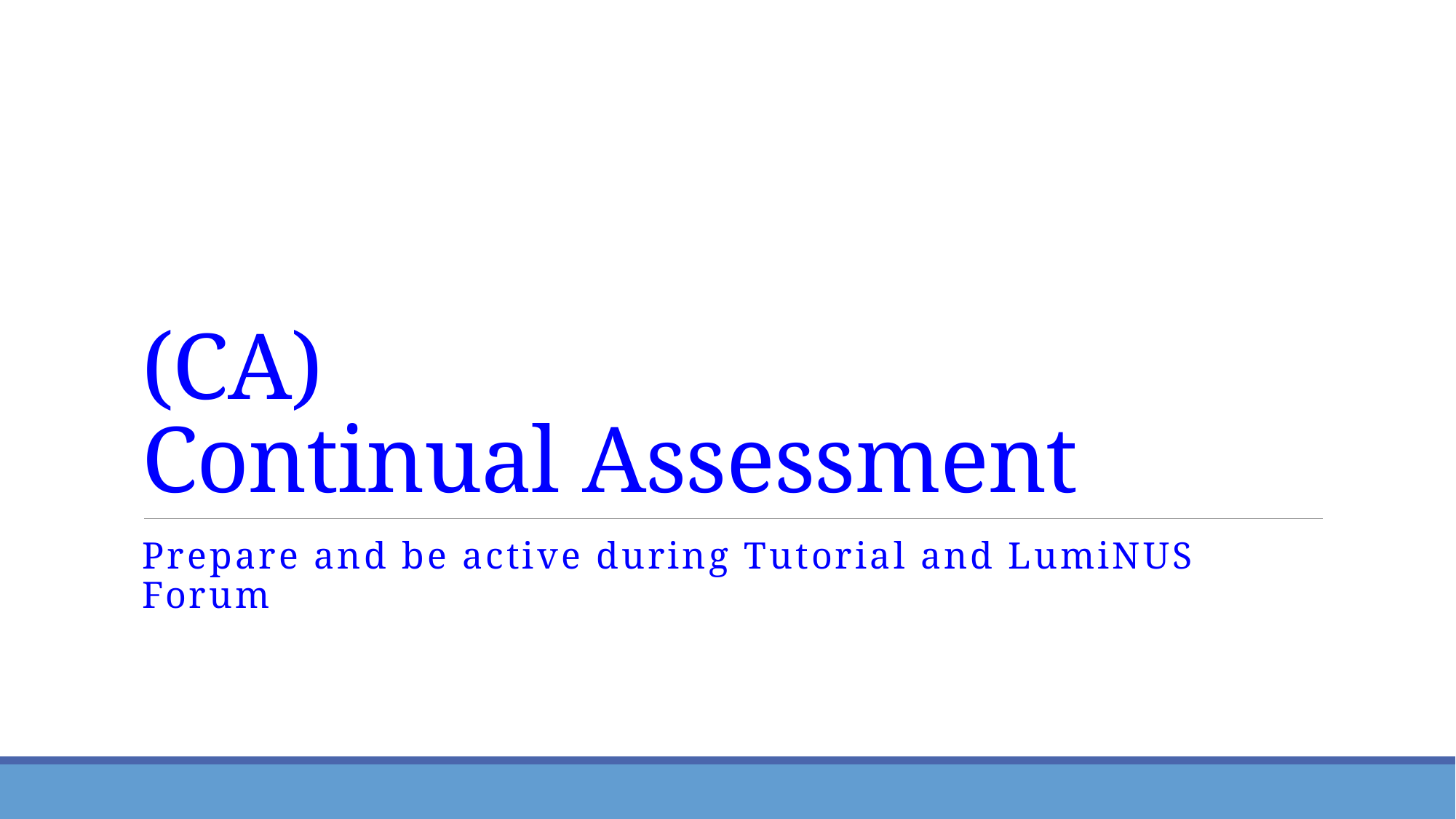

# (CA) Continual Assessment
Prepare and be active during Tutorial and LumiNUS Forum